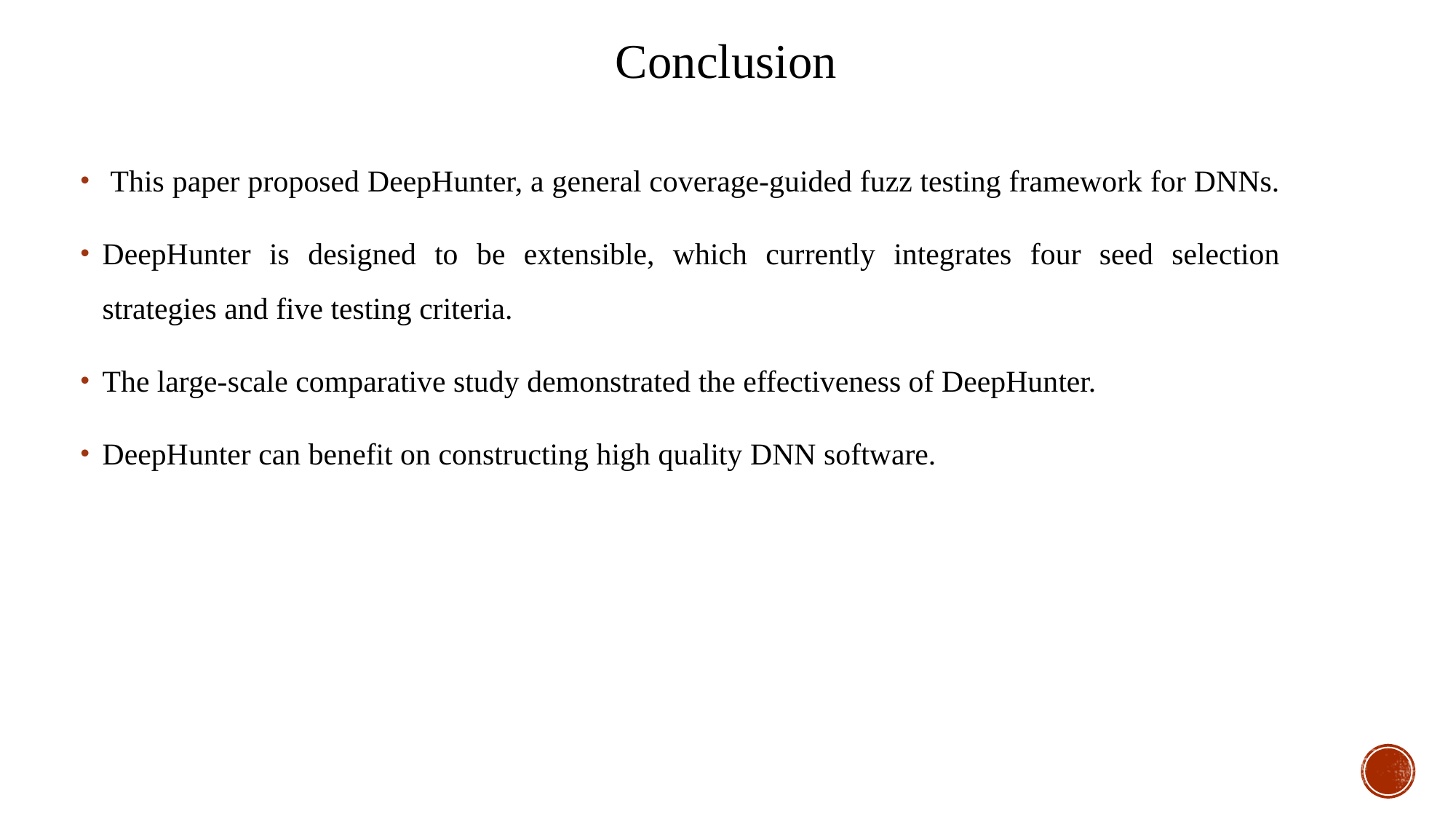

Conclusion
﻿ ﻿This paper proposed DeepHunter, a general coverage-guided fuzz testing framework for DNNs.
DeepHunter is designed to be extensible, which currently integrates four seed selection strategies and five testing criteria.
The large-scale comparative study demonstrated the effectiveness of DeepHunter.
DeepHunter can benefit on constructing high quality DNN software.